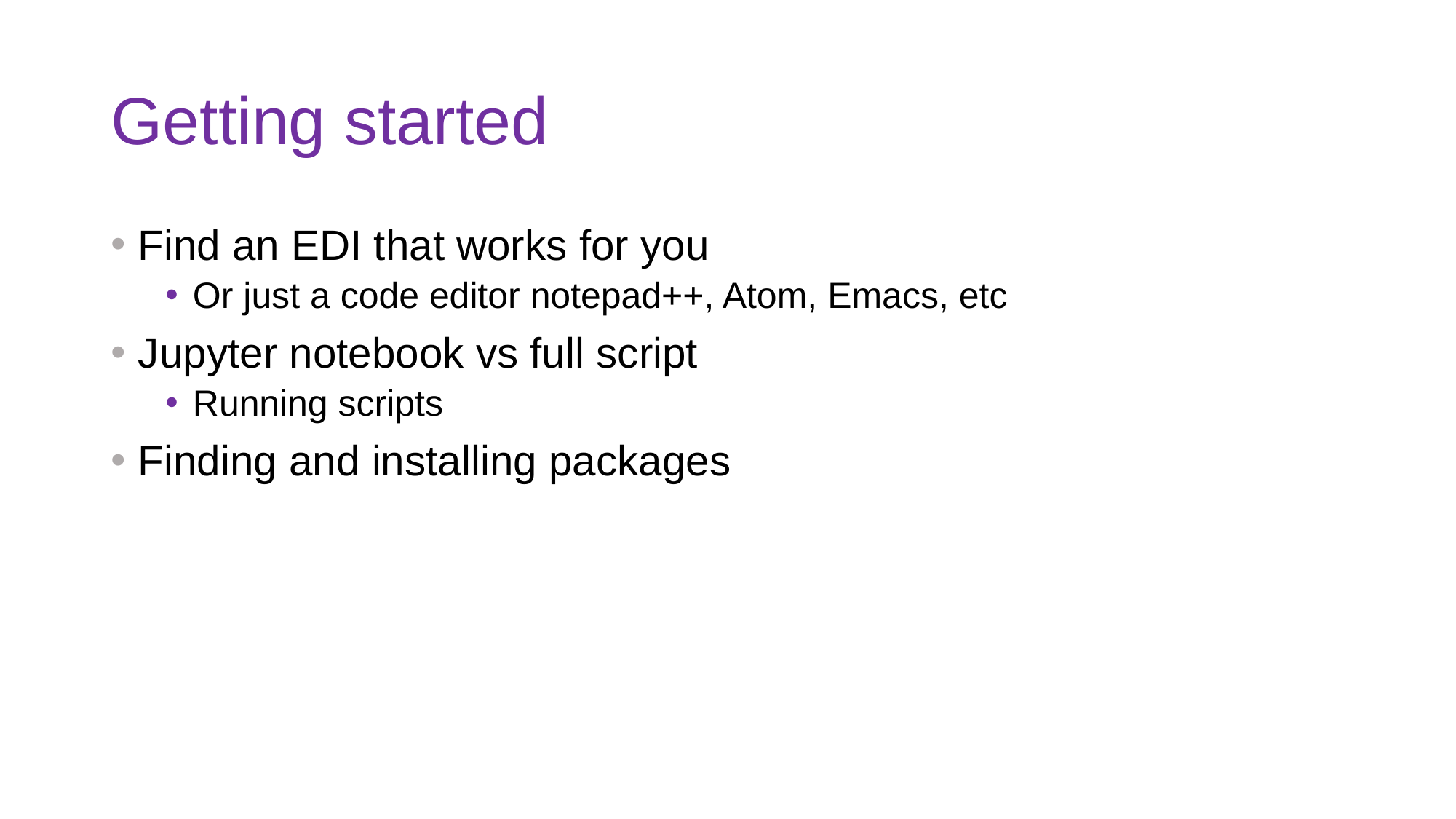

# Getting started
Find an EDI that works for you
Or just a code editor notepad++, Atom, Emacs, etc
Jupyter notebook vs full script
Running scripts
Finding and installing packages